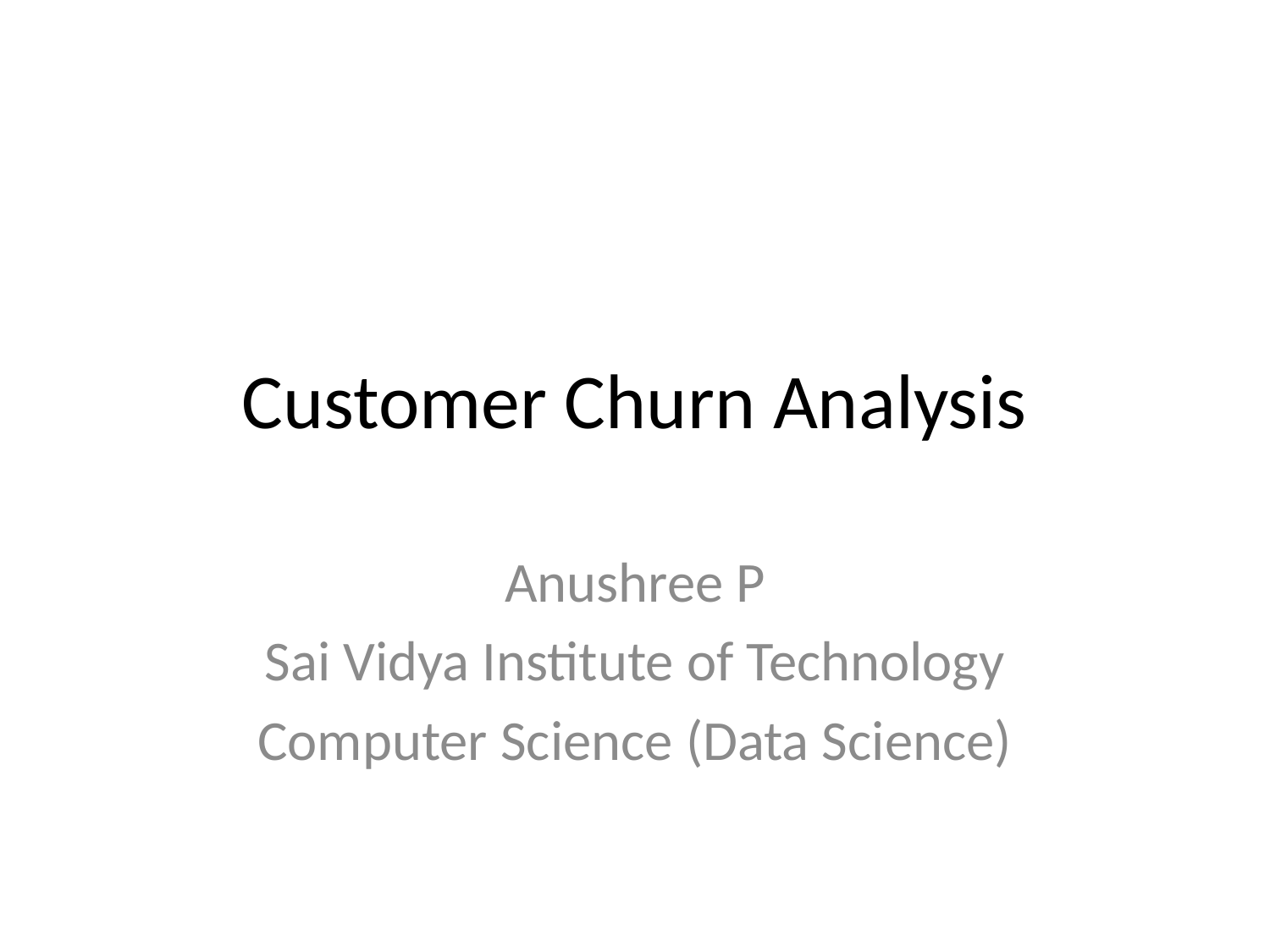

# Customer Churn Analysis
Anushree P
Sai Vidya Institute of Technology
Computer Science (Data Science)